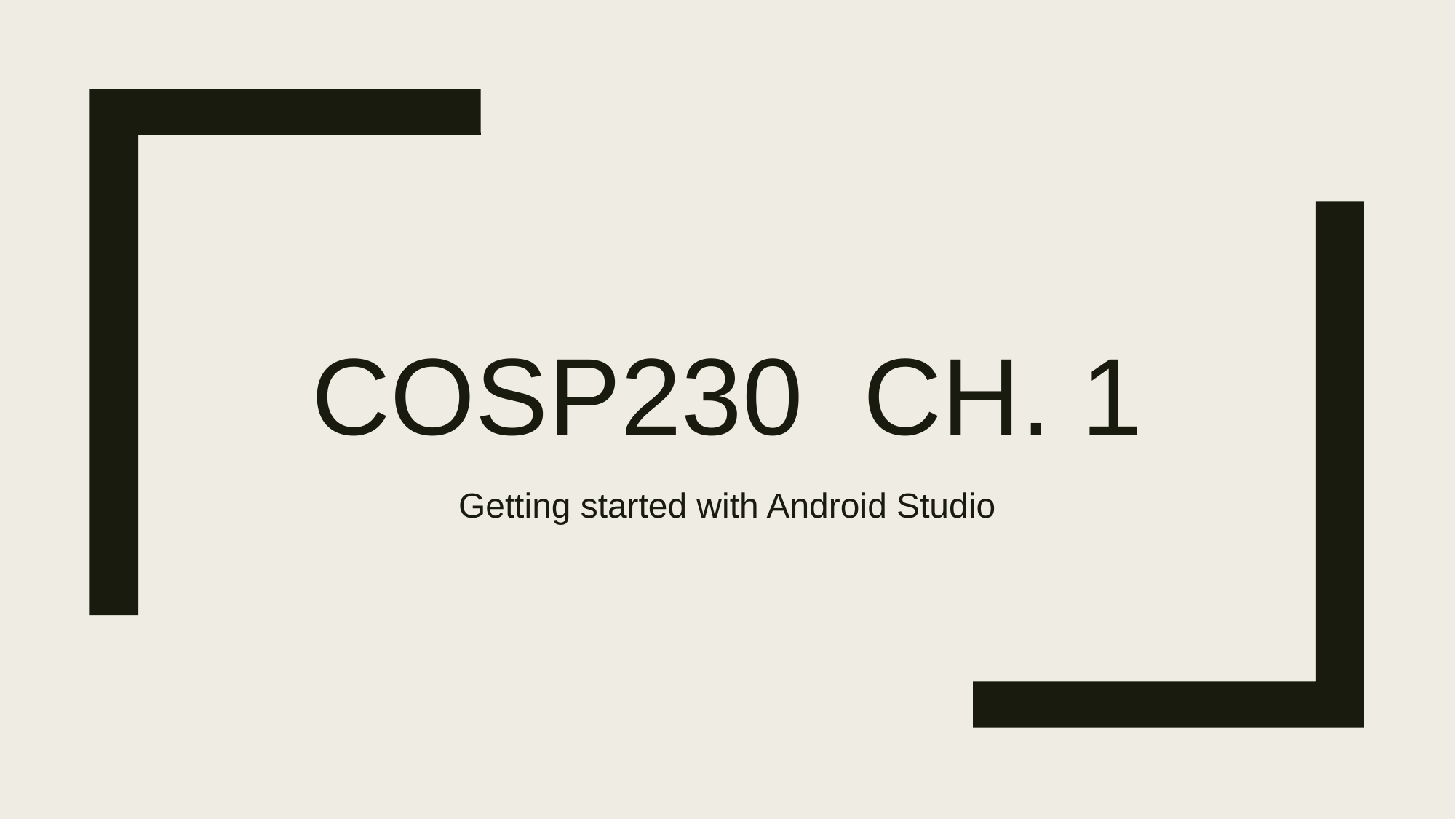

# COSP230  Ch. 1
Getting started with Android Studio